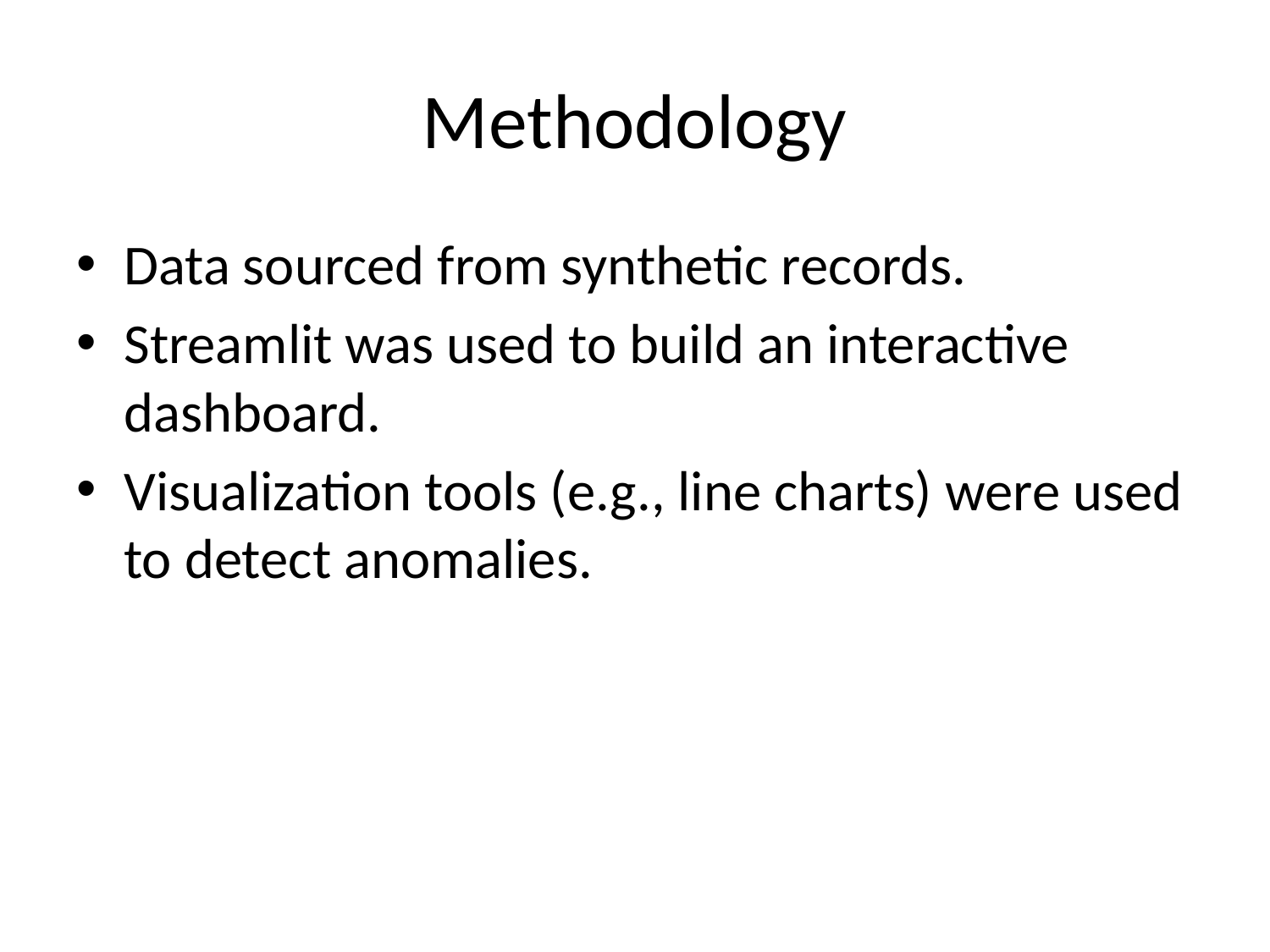

# Methodology
Data sourced from synthetic records.
Streamlit was used to build an interactive dashboard.
Visualization tools (e.g., line charts) were used to detect anomalies.